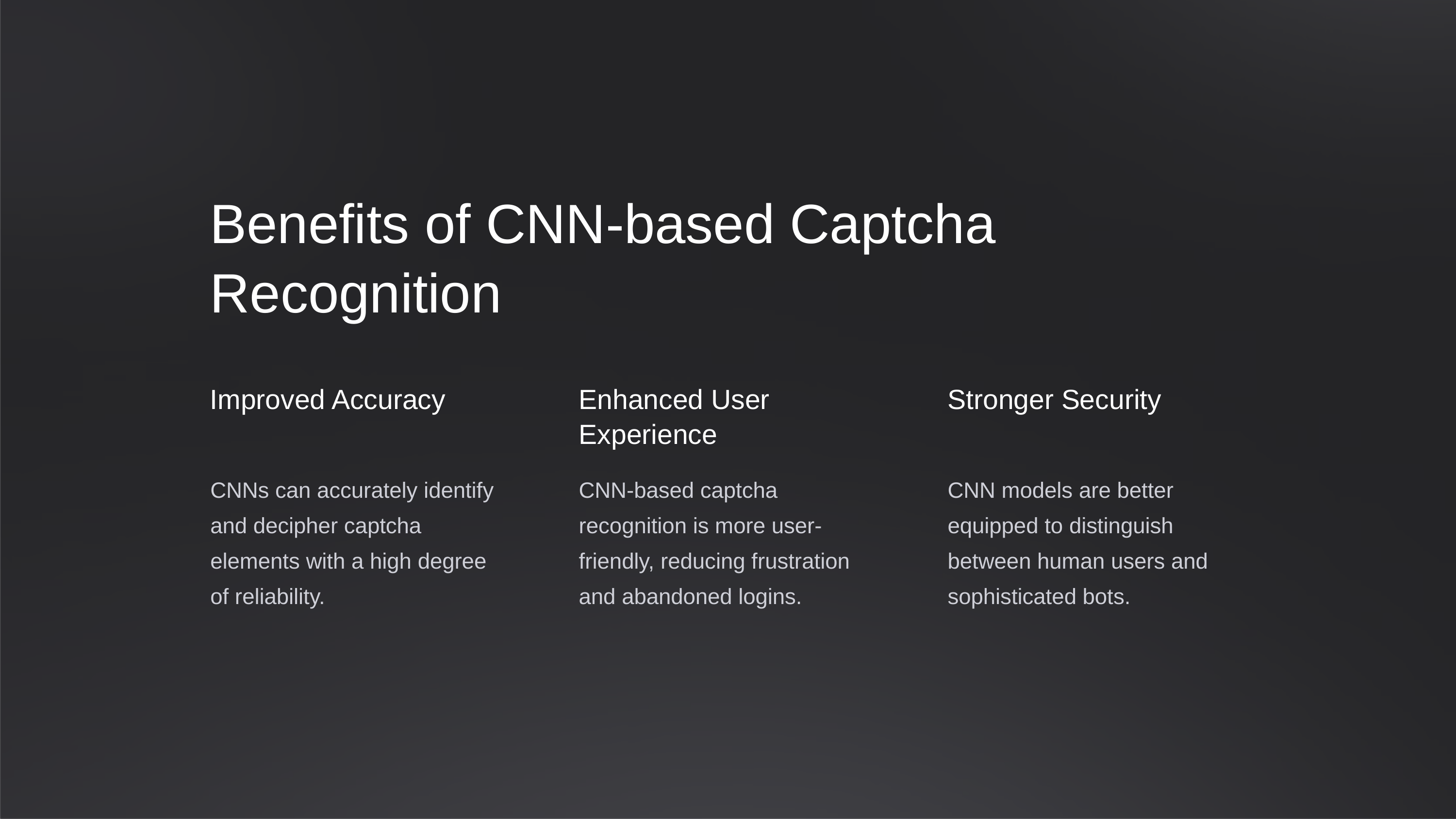

Benefits of CNN-based Captcha Recognition
Improved Accuracy
Enhanced User Experience
Stronger Security
CNNs can accurately identify and decipher captcha elements with a high degree of reliability.
CNN-based captcha recognition is more user-friendly, reducing frustration and abandoned logins.
CNN models are better equipped to distinguish between human users and sophisticated bots.